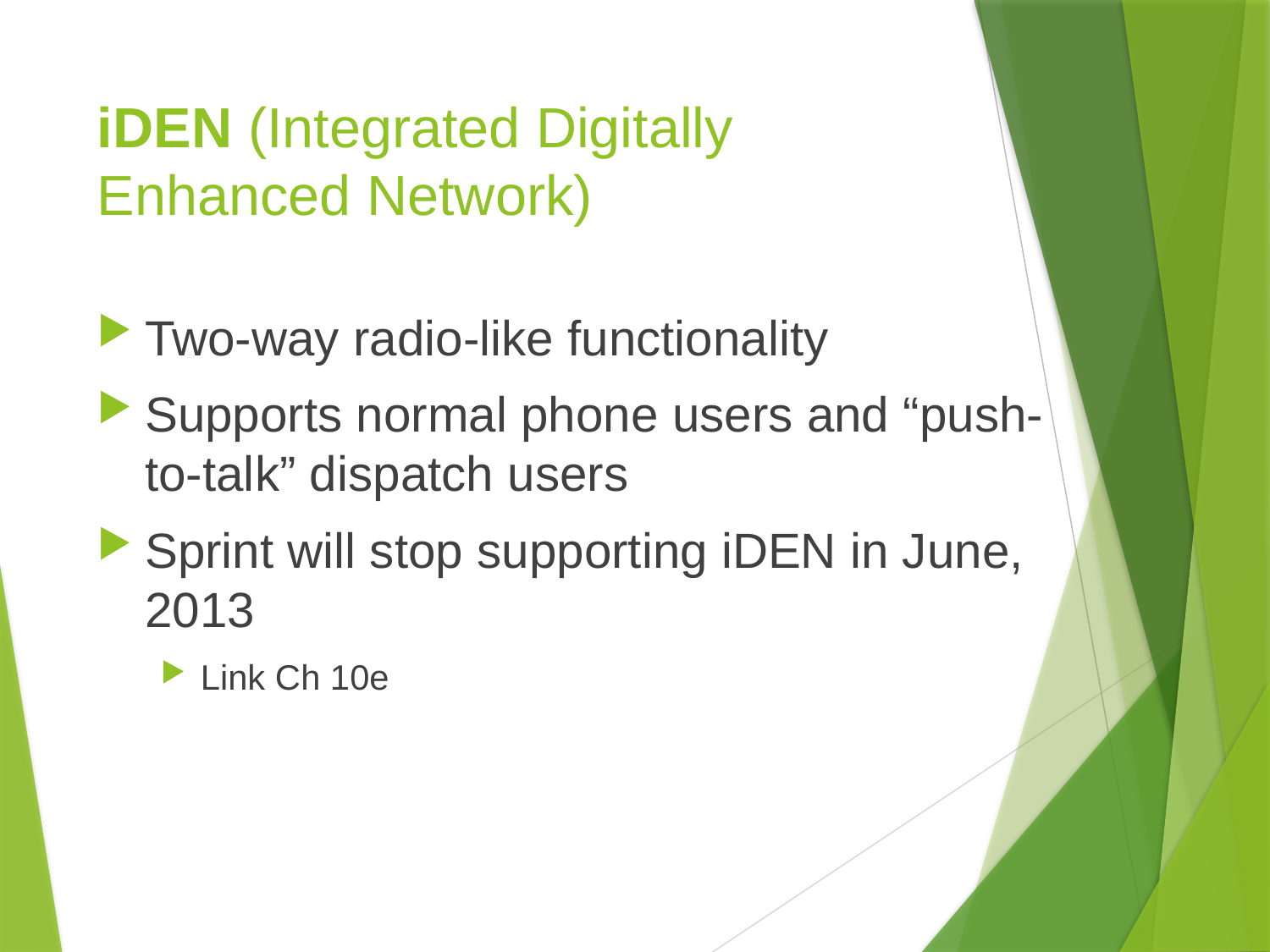

# iDEN (Integrated Digitally Enhanced Network)
Two-way radio-like functionality
Supports normal phone users and “push-to-talk” dispatch users
Sprint will stop supporting iDEN in June, 2013
Link Ch 10e